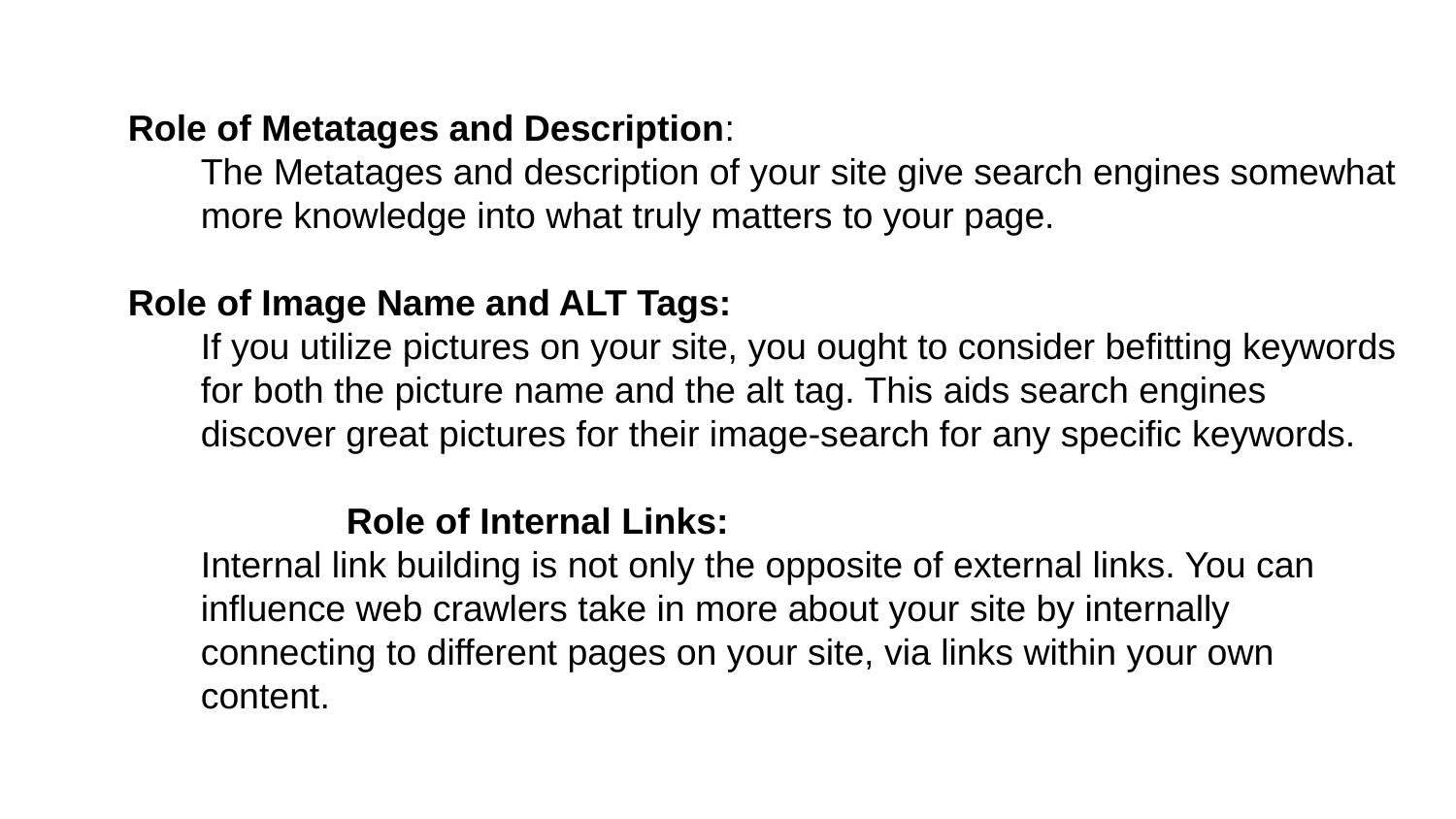

Role of Metatages and Description:
The Metatages and description of your site give search engines somewhat more knowledge into what truly matters to your page.

Role of Image Name and ALT Tags:
If you utilize pictures on your site, you ought to consider befitting keywords for both the picture name and the alt tag. This aids search engines discover great pictures for their image-search for any specific keywords.

	Role of Internal Links:
Internal link building is not only the opposite of external links. You can influence web crawlers take in more about your site by internally connecting to different pages on your site, via links within your own content.